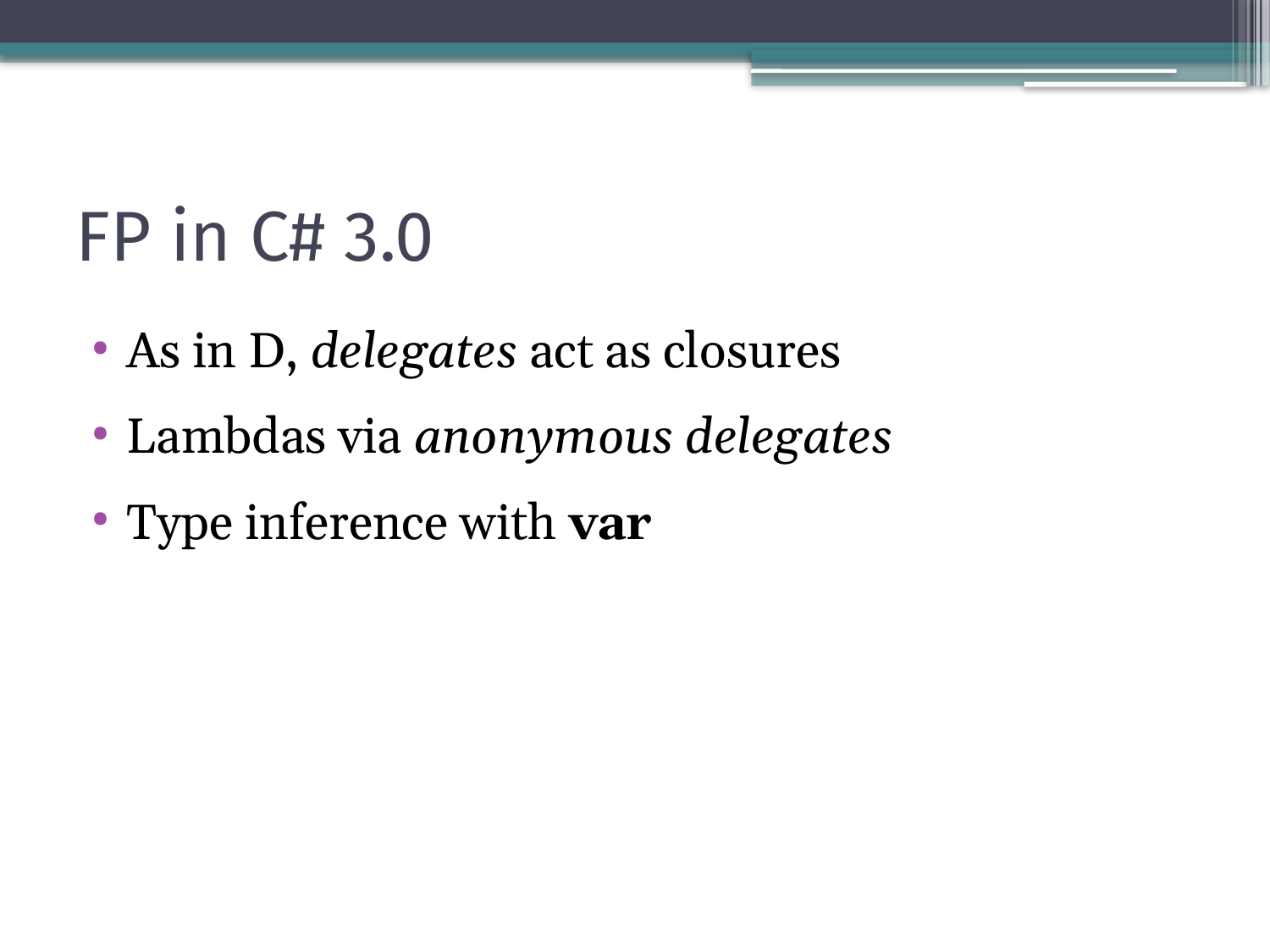

# FP in C# 3.0
As in D, delegates act as closures
Lambdas via anonymous delegates
Type inference with var